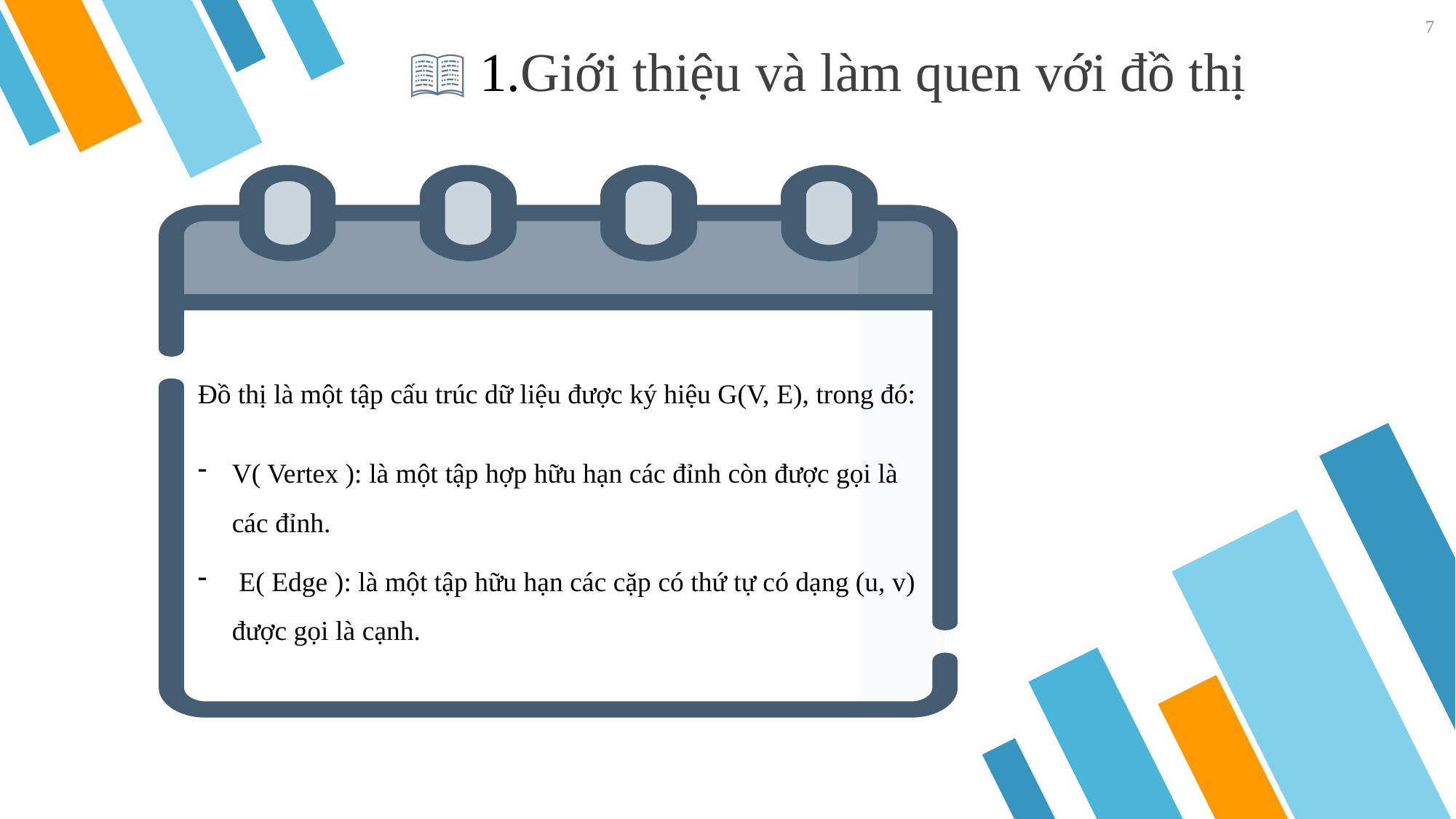

7
📖 1.Giới thiệu và làm quen với đồ thị

Đồ thị là một tập cấu trúc dữ liệu được ký hiệu G(V, E), trong đó:
V( Vertex ): là một tập hợp hữu hạn các đỉnh còn được gọi là các đỉnh.
 E( Edge ): là một tập hữu hạn các cặp có thứ tự có dạng (u, v) được gọi là cạnh.